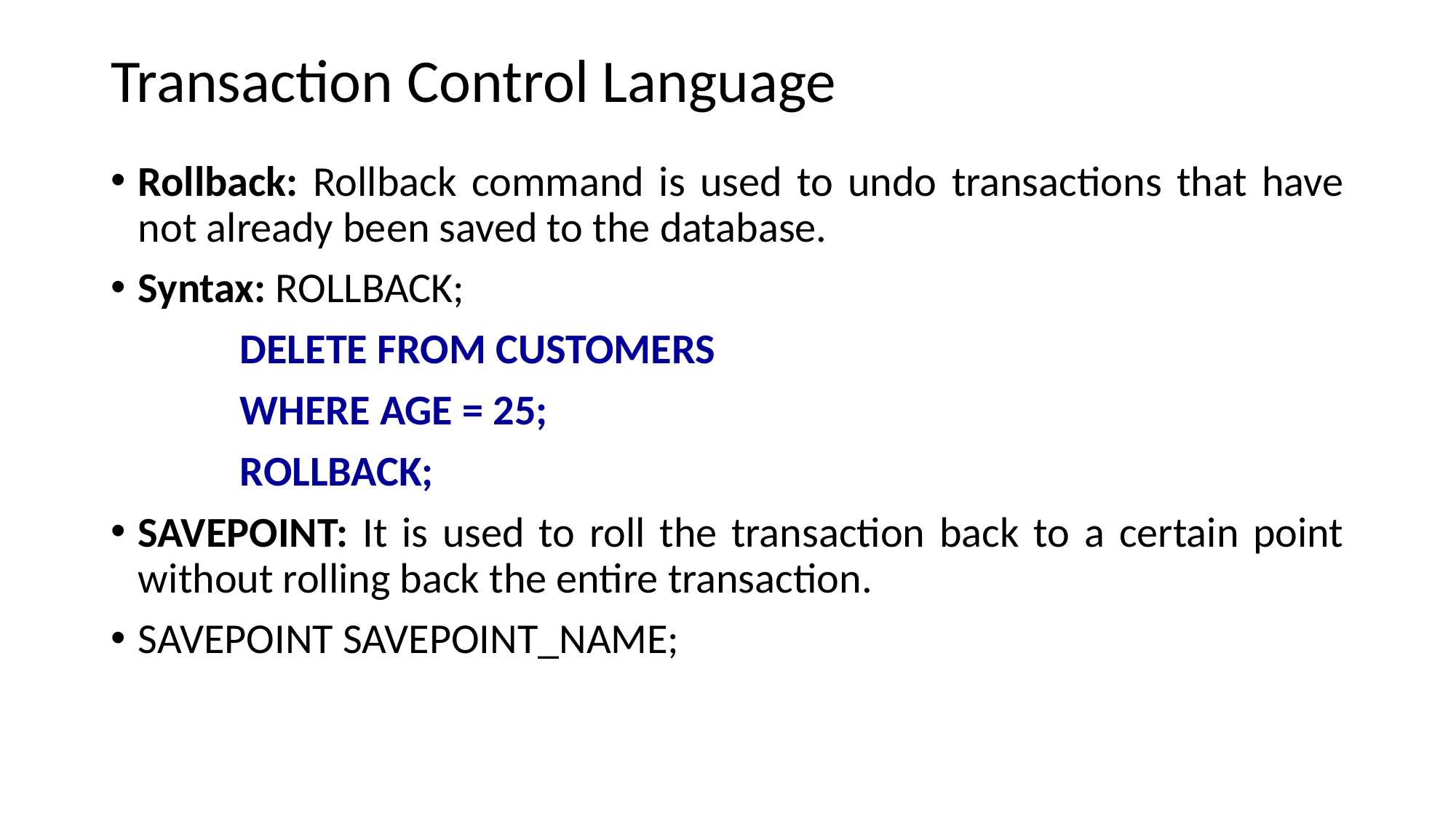

# Transaction Control Language
Rollback: Rollback command is used to undo transactions that have not already been saved to the database.
Syntax: ROLLBACK;
DELETE FROM CUSTOMERS
WHERE AGE = 25;
ROLLBACK;
SAVEPOINT: It is used to roll the transaction back to a certain point without rolling back the entire transaction.
SAVEPOINT SAVEPOINT_NAME;